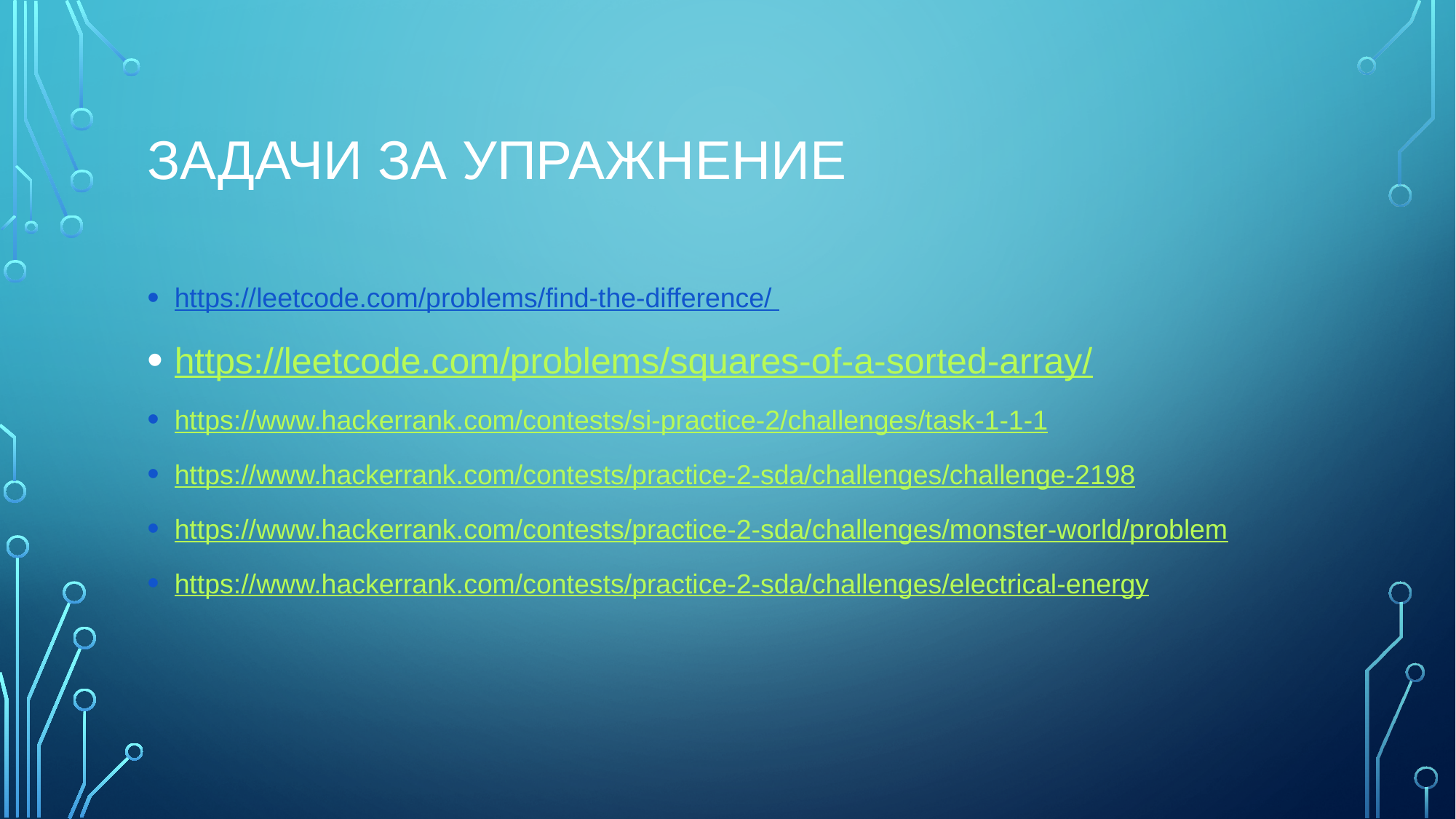

# Задачи за упражнение
https://leetcode.com/problems/find-the-difference/
https://leetcode.com/problems/squares-of-a-sorted-array/
https://www.hackerrank.com/contests/si-practice-2/challenges/task-1-1-1
https://www.hackerrank.com/contests/practice-2-sda/challenges/challenge-2198
https://www.hackerrank.com/contests/practice-2-sda/challenges/monster-world/problem
https://www.hackerrank.com/contests/practice-2-sda/challenges/electrical-energy